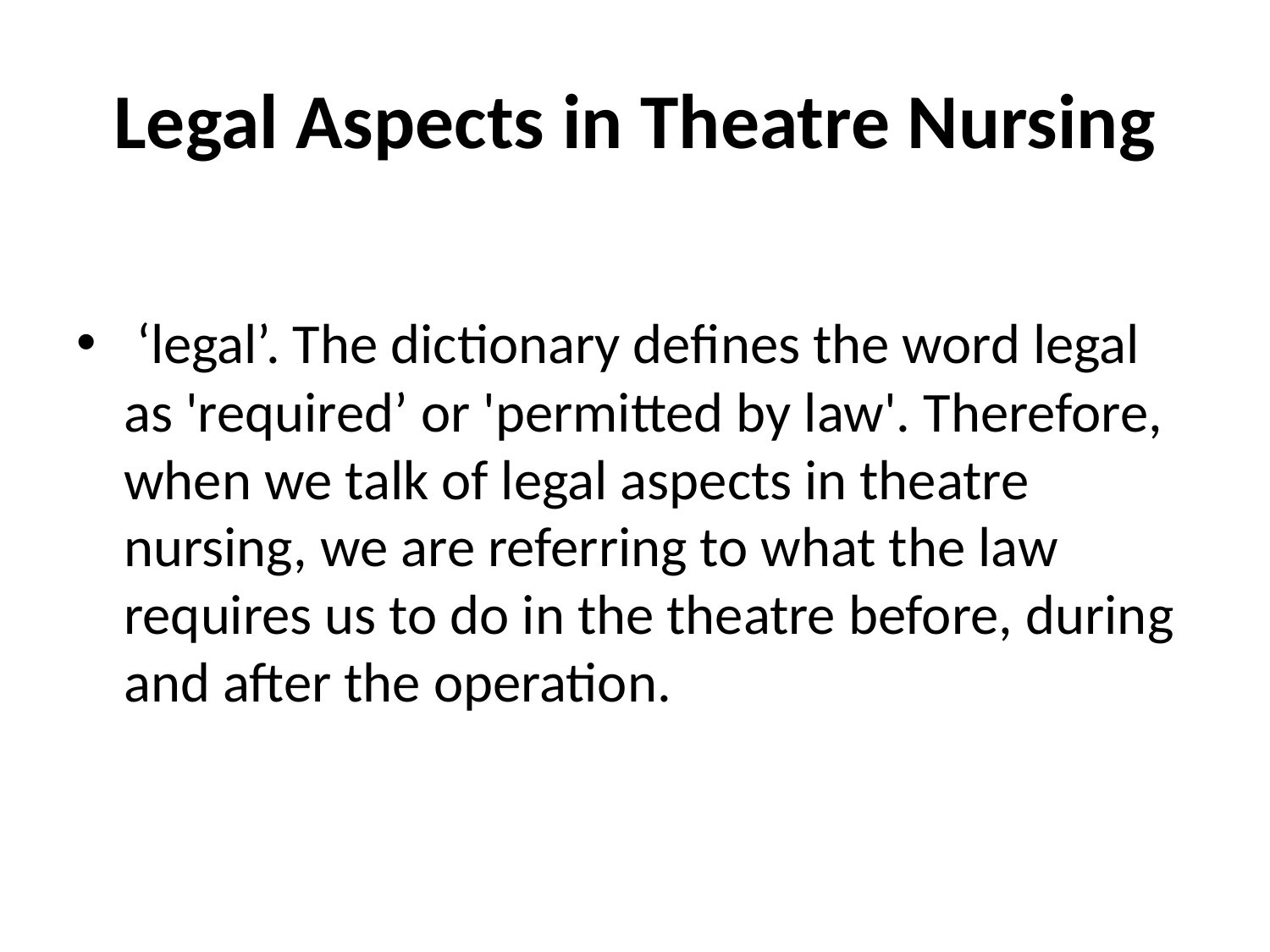

# Legal Aspects in Theatre Nursing

 ‘legal’. The dictionary defines the word legal as 'required’ or 'permitted by law'. Therefore, when we talk of legal aspects in theatre nursing, we are referring to what the law requires us to do in the theatre before, during and after the operation.